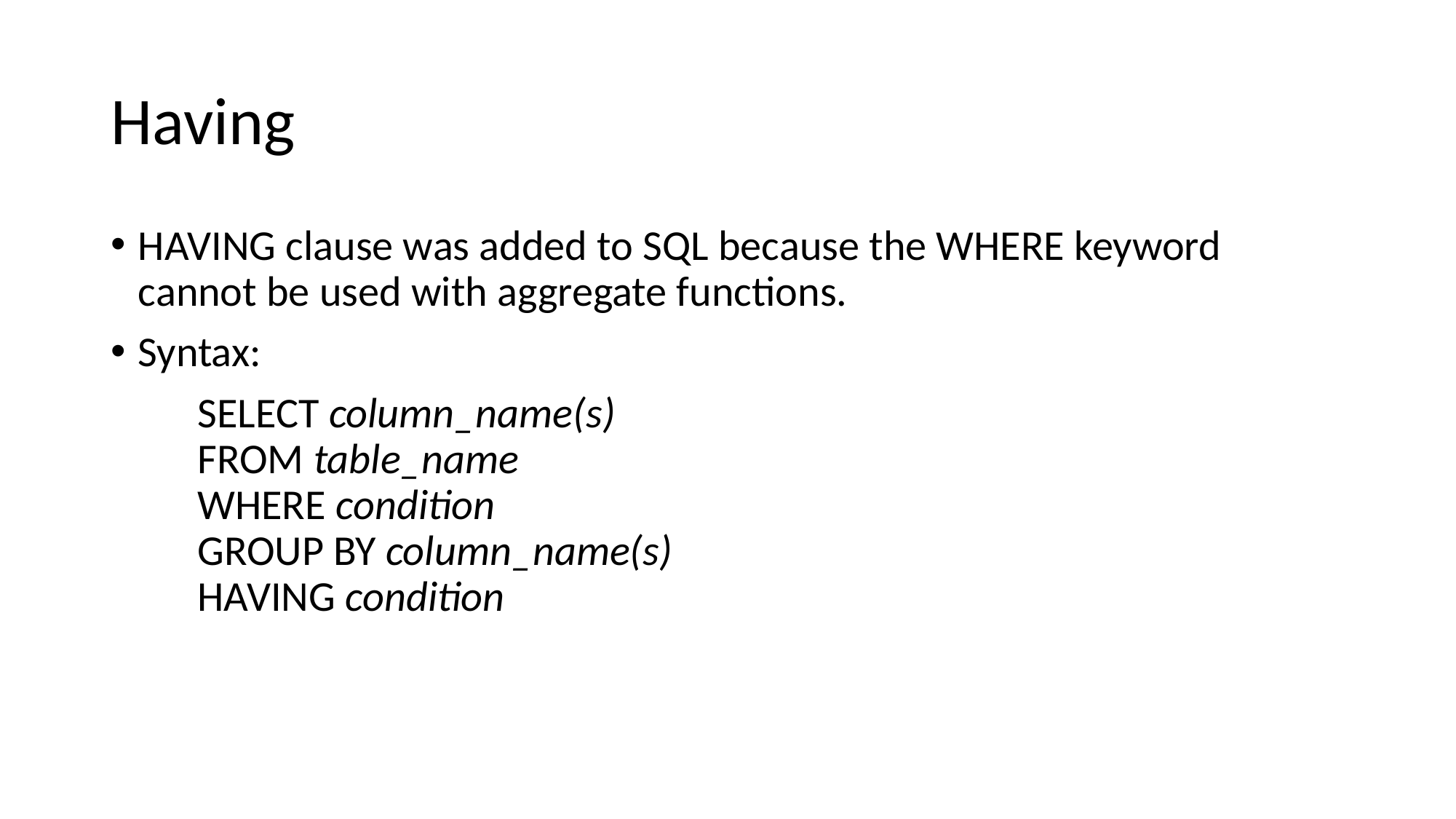

# Having
HAVING clause was added to SQL because the WHERE keyword cannot be used with aggregate functions.
Syntax:
         SELECT column_name(s)
         FROM table_name
         WHERE condition
         GROUP BY column_name(s)
         HAVING condition